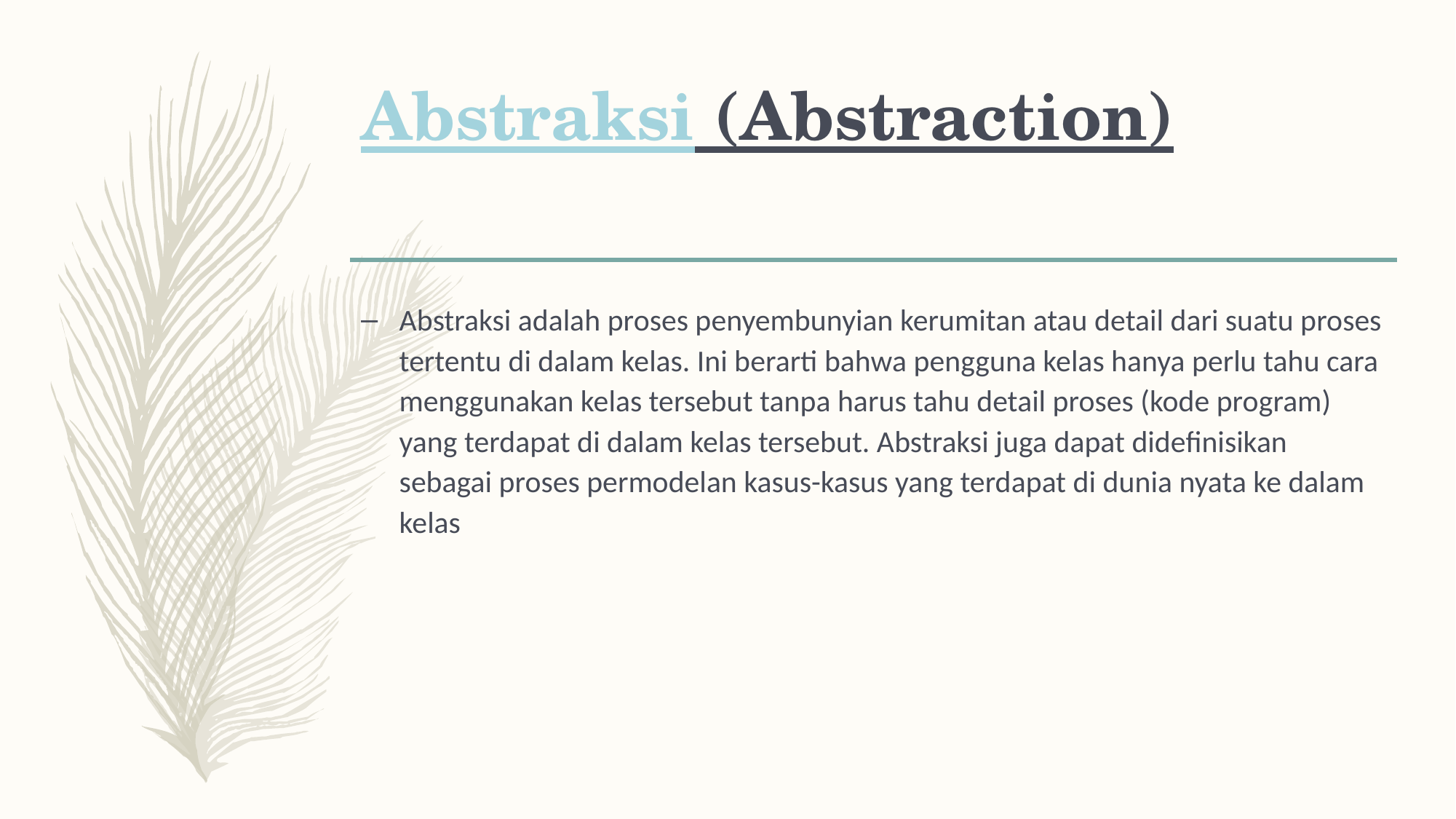

# Abstraksi (Abstraction)
Abstraksi adalah proses penyembunyian kerumitan atau detail dari suatu proses tertentu di dalam kelas. Ini berarti bahwa pengguna kelas hanya perlu tahu cara menggunakan kelas tersebut tanpa harus tahu detail proses (kode program) yang terdapat di dalam kelas tersebut. Abstraksi juga dapat didefinisikan sebagai proses permodelan kasus-kasus yang terdapat di dunia nyata ke dalam kelas